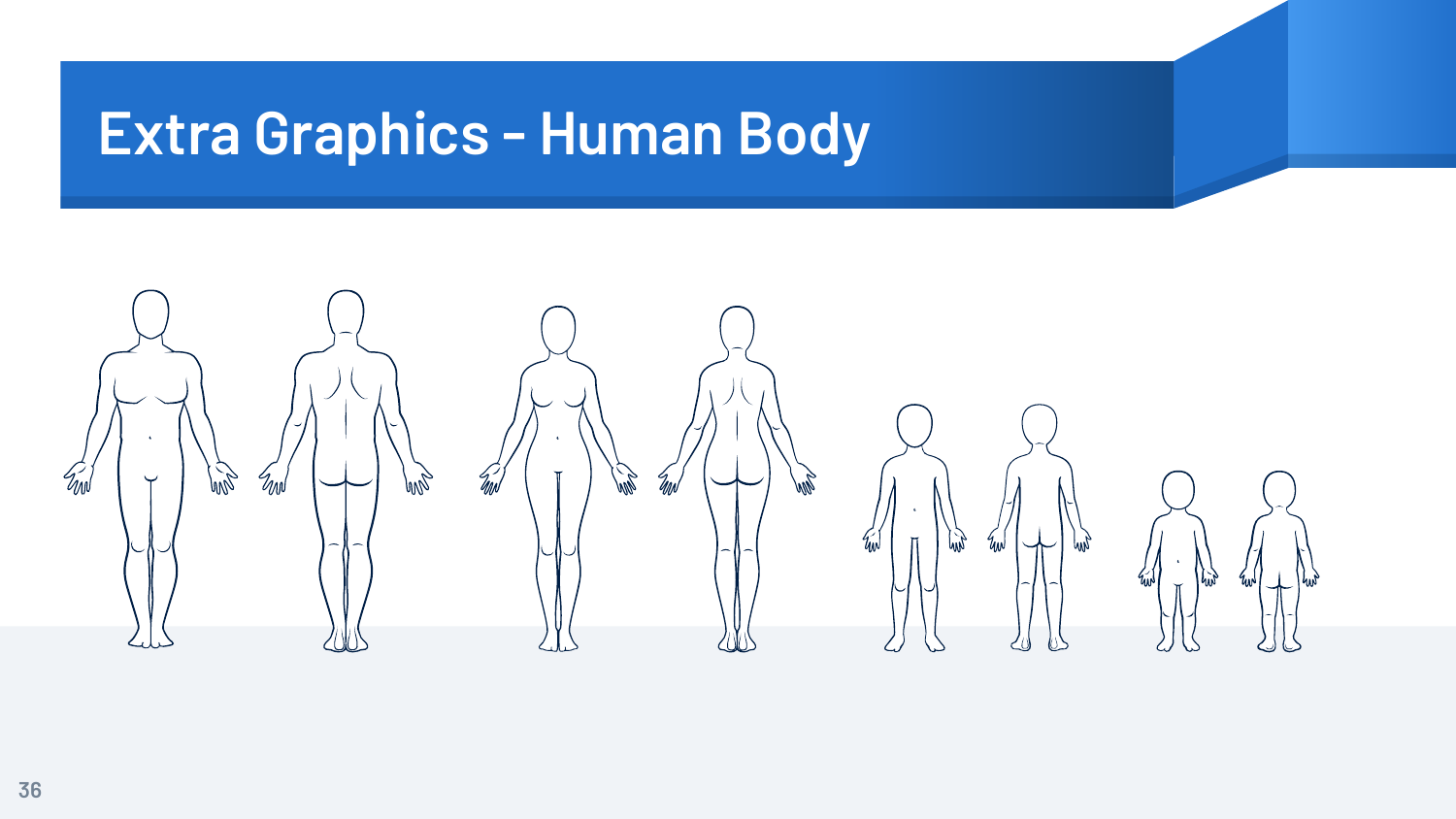

# Extra Graphics - Human Body

36